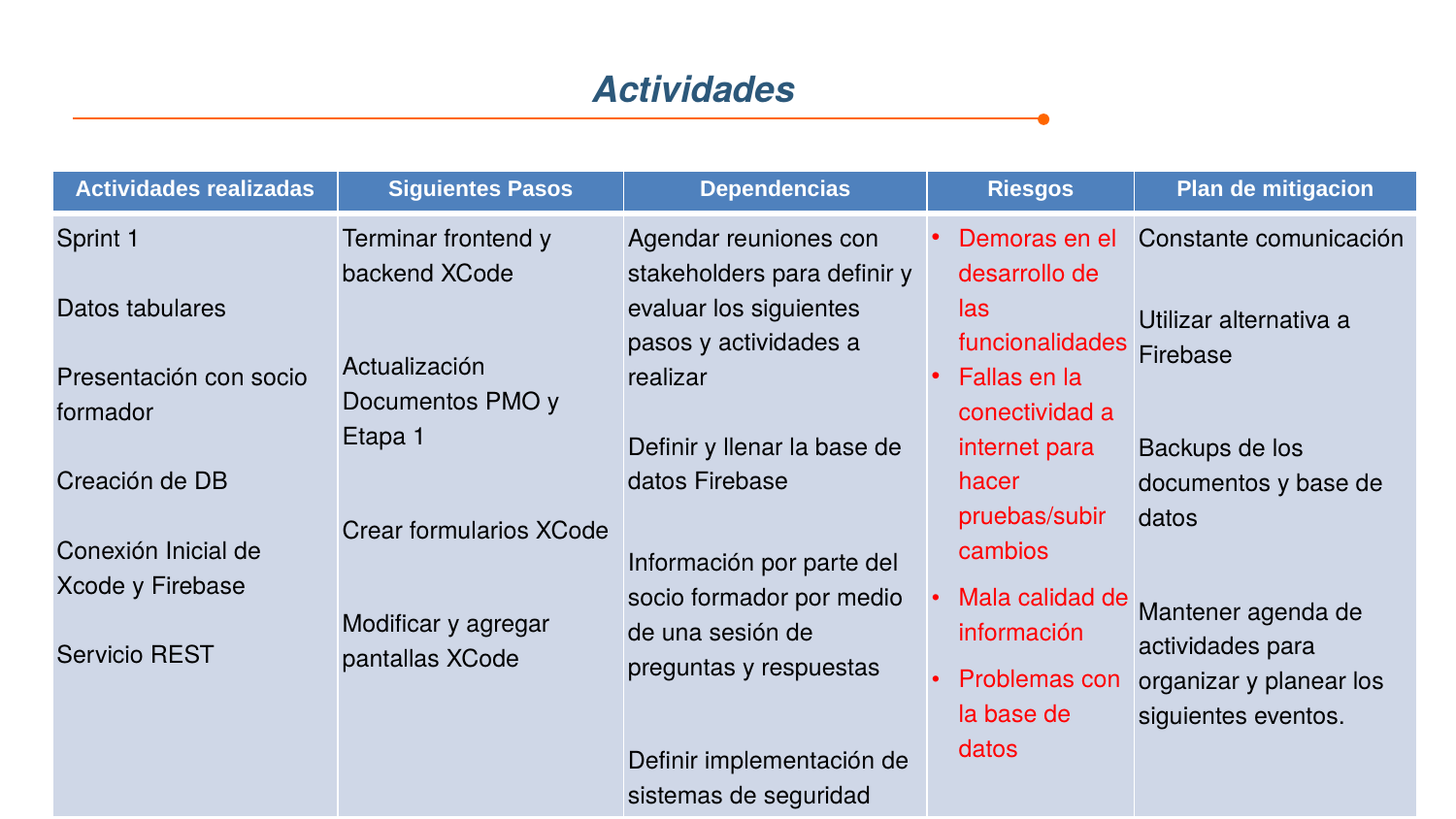

# Actividades
| Actividades realizadas | Siguientes Pasos | Dependencias | Riesgos | Plan de mitigacion |
| --- | --- | --- | --- | --- |
| Sprint 1 Datos tabulares Presentación con socio formador Creación de DB Conexión Inicial de Xcode y Firebase Servicio REST | Terminar frontend y backend XCode Actualización Documentos PMO y Etapa 1 Crear formularios XCode Modificar y agregar pantallas XCode | Agendar reuniones con stakeholders para definir y evaluar los siguientes pasos y actividades a realizar Definir y llenar la base de datos Firebase Información por parte del socio formador por medio de una sesión de preguntas y respuestas Definir implementación de sistemas de seguridad | Demoras en el desarrollo de las funcionalidades Fallas en la conectividad a internet para hacer pruebas/subir cambios Mala calidad de información Problemas con la base de datos | Constante comunicación Utilizar alternativa a Firebase Backups de los documentos y base de datos Mantener agenda de actividades para organizar y planear los siguientes eventos. |